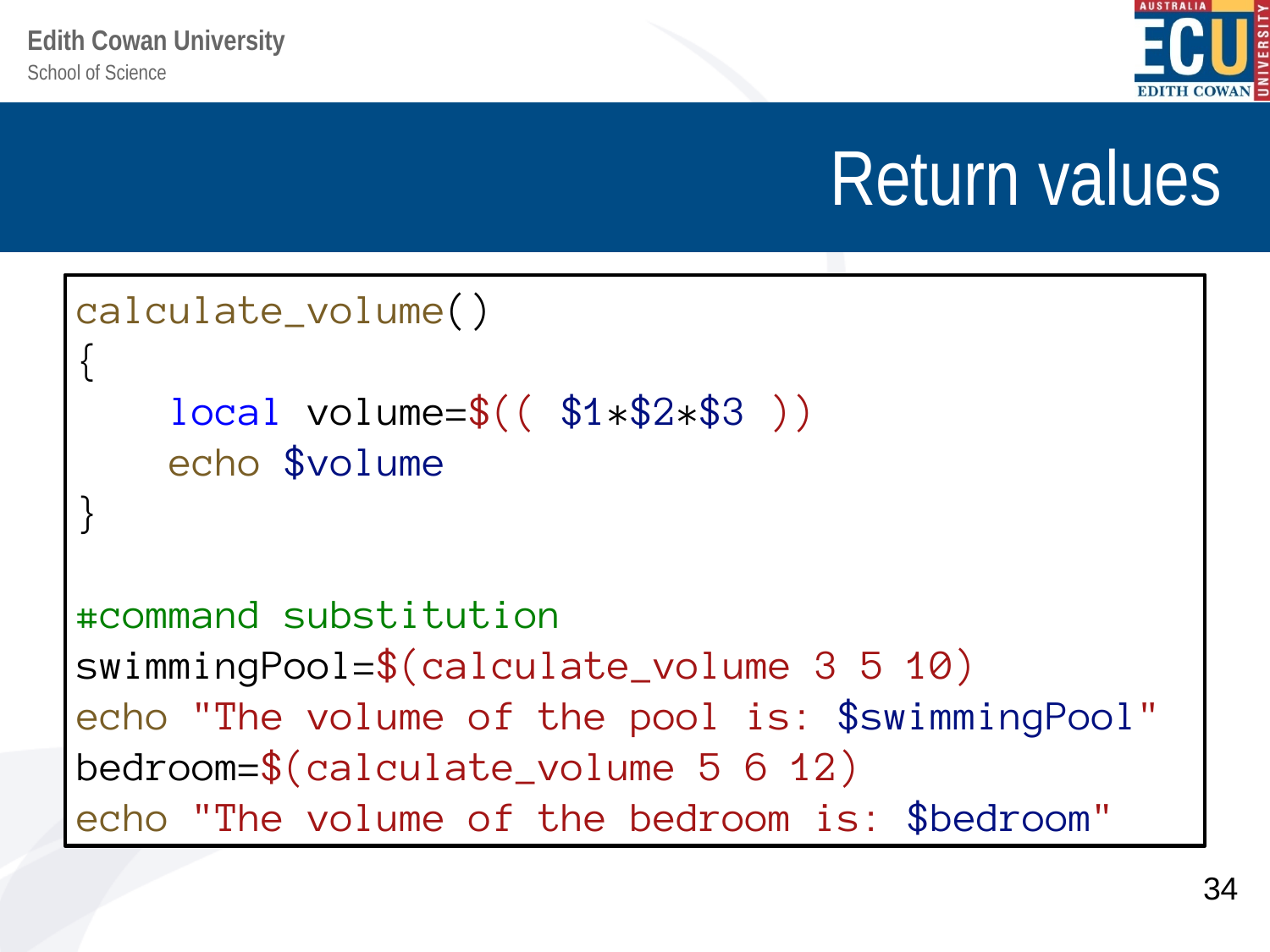

# Return values
calculate_volume()
{
    local volume=$(( $1*$2*$3 ))
    echo $volume
}
#command substitution
swimmingPool=$(calculate_volume 3 5 10)
echo "The volume of the pool is: $swimmingPool"
bedroom=$(calculate_volume 5 6 12)
echo "The volume of the bedroom is: $bedroom"